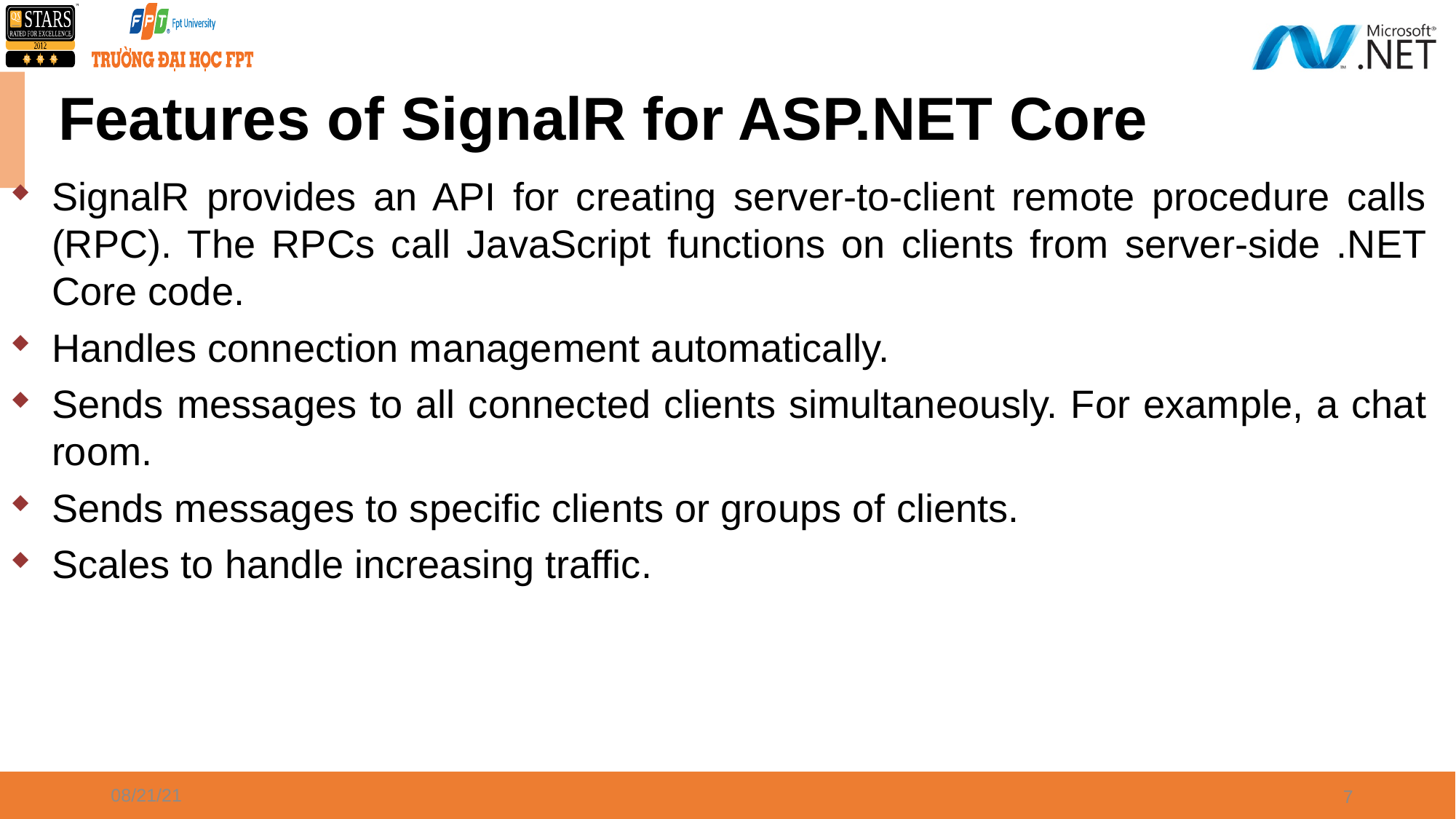

# Features of SignalR for ASP.NET Core
SignalR provides an API for creating server-to-client remote procedure calls (RPC). The RPCs call JavaScript functions on clients from server-side .NET Core code.
Handles connection management automatically.
Sends messages to all connected clients simultaneously. For example, a chat room.
Sends messages to specific clients or groups of clients.
Scales to handle increasing traffic.

08/21/21
7